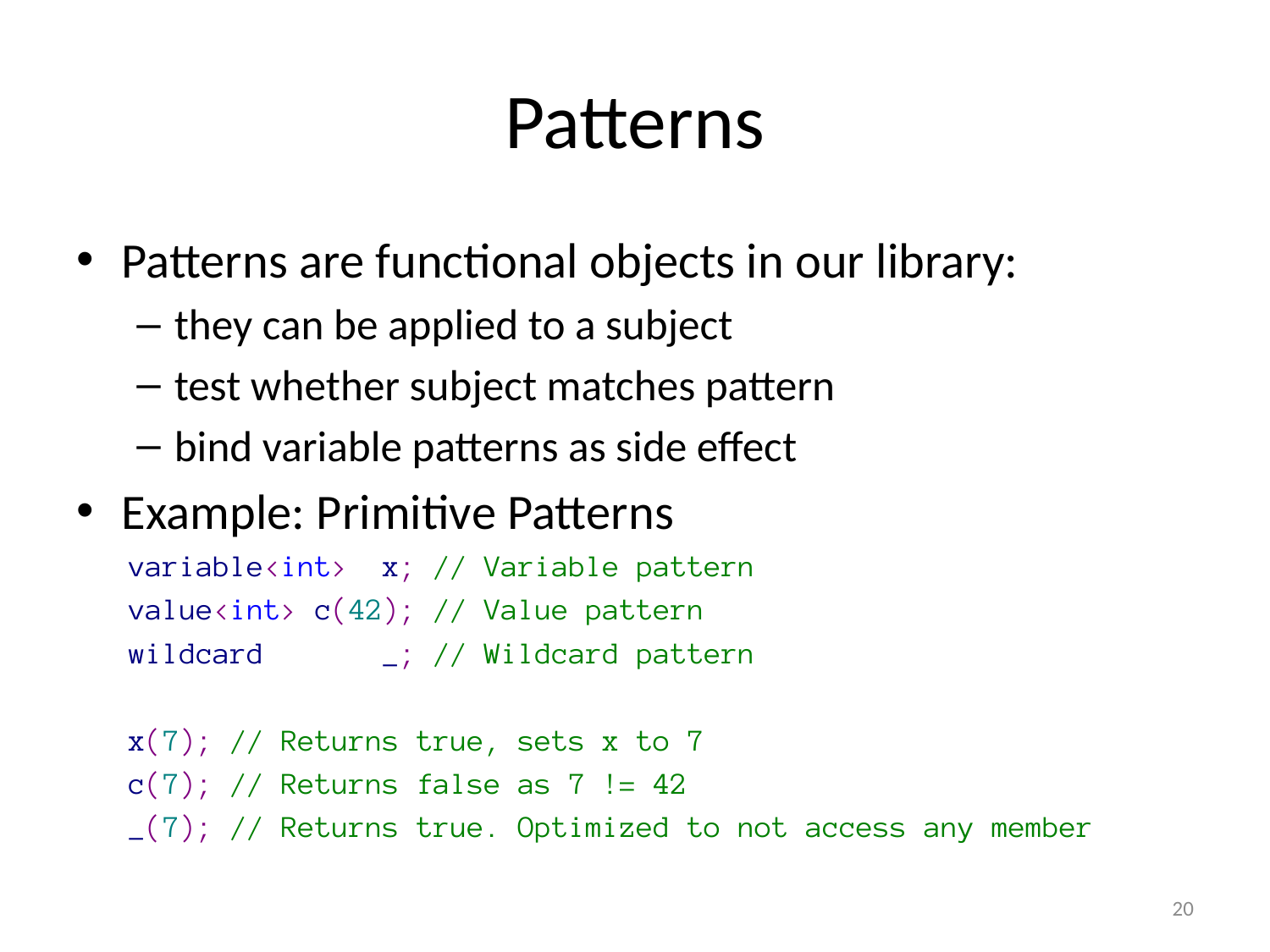

# Patterns
Patterns are functional objects in our library:
they can be applied to a subject
test whether subject matches pattern
bind variable patterns as side effect
Example: Primitive Patterns
variable<int>  x; // Variable pattern
value<int> c(42); // Value pattern
wildcard       _; // Wildcard pattern

x(7); // Returns true, sets x to 7
c(7); // Returns false as 7 != 42
_(7); // Returns true. Optimized to not access any member

20